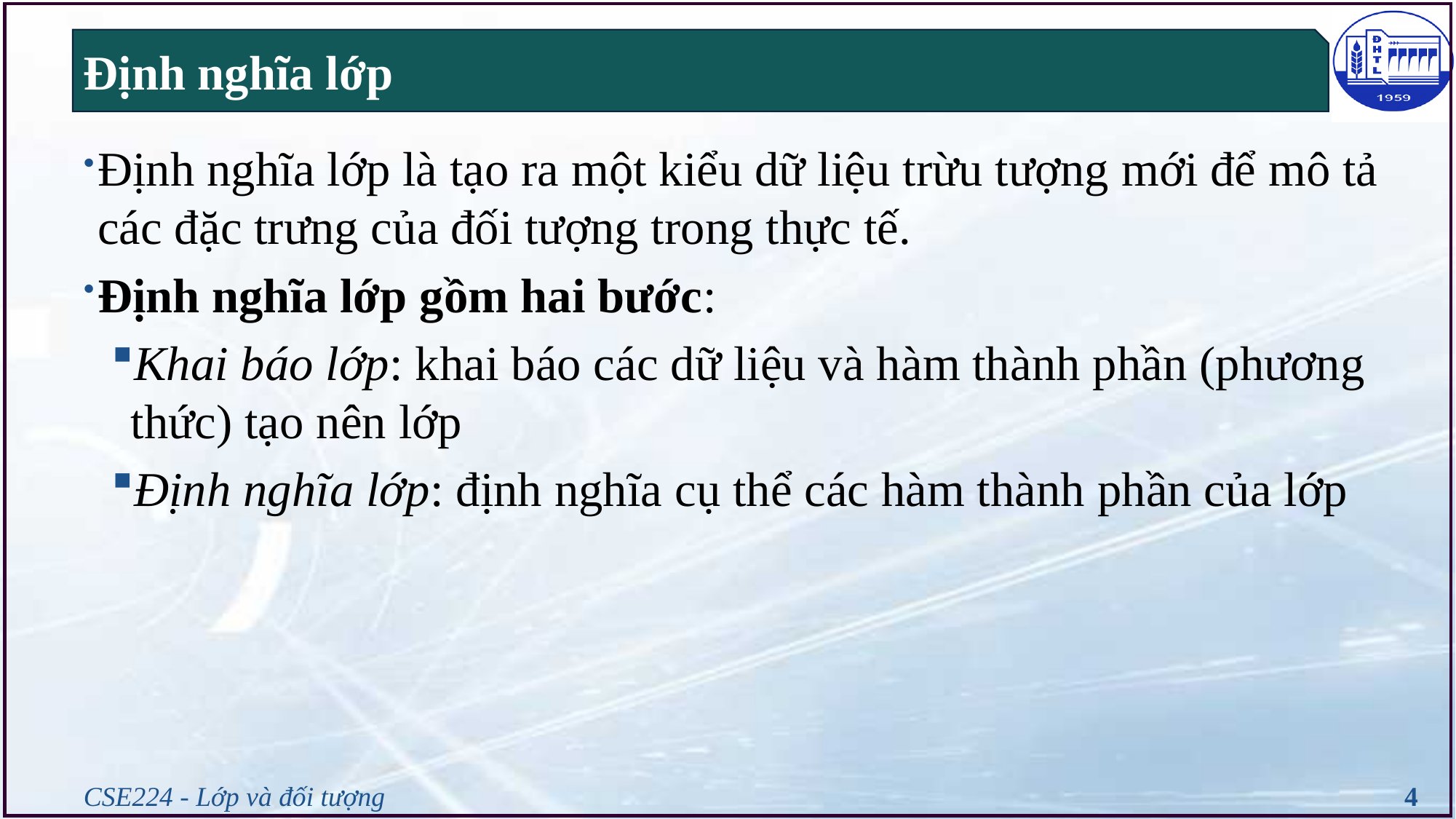

# Định nghĩa lớp
Định nghĩa lớp là tạo ra một kiểu dữ liệu trừu tượng mới để mô tả các đặc trưng của đối tượng trong thực tế.
Định nghĩa lớp gồm hai bước:
Khai báo lớp: khai báo các dữ liệu và hàm thành phần (phương thức) tạo nên lớp
Định nghĩa lớp: định nghĩa cụ thể các hàm thành phần của lớp
CSE224 - Lớp và đối tượng
4